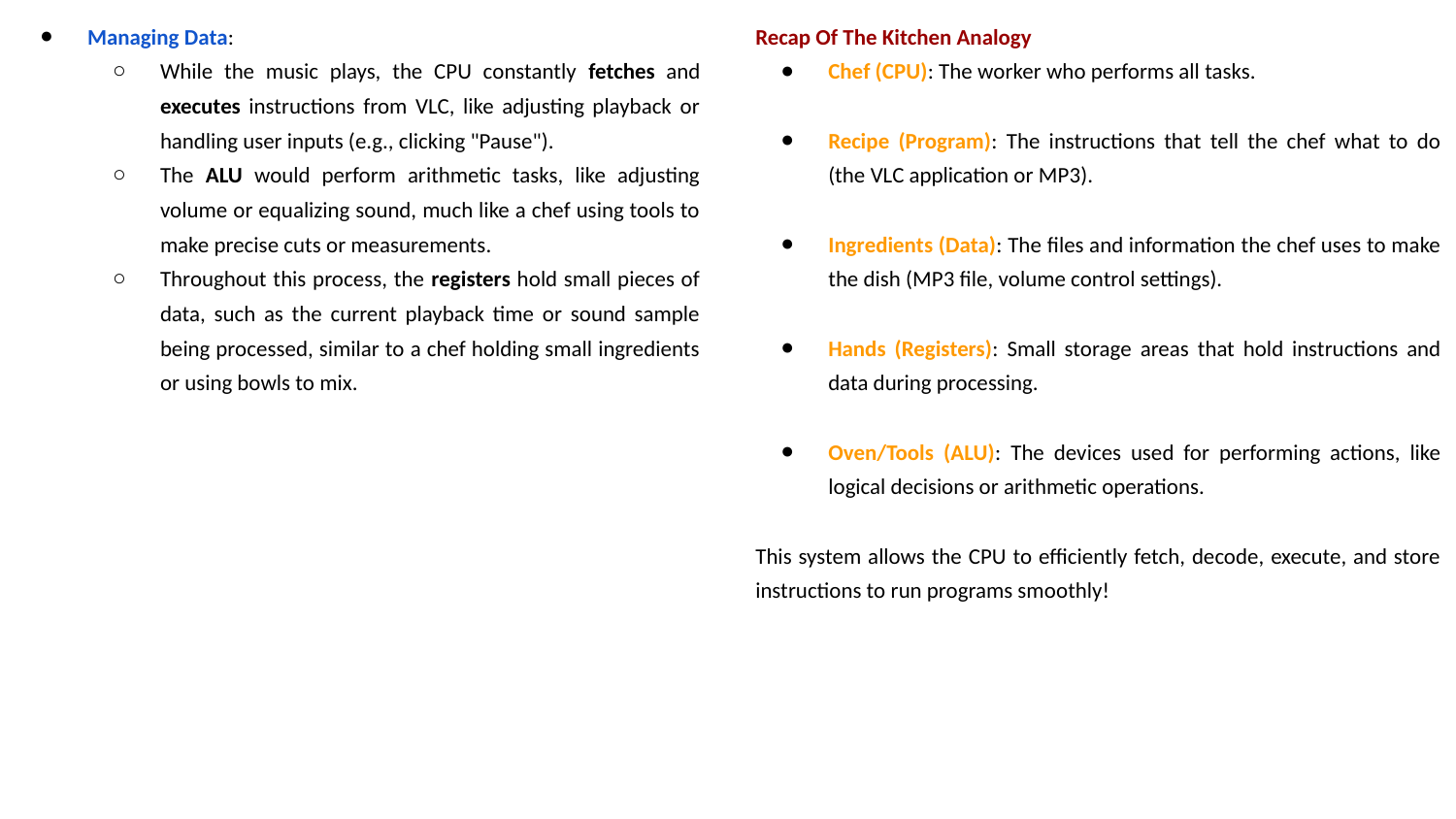

Recap Of The Kitchen Analogy
Chef (CPU): The worker who performs all tasks.

Recipe (Program): The instructions that tell the chef what to do (the VLC application or MP3).

Ingredients (Data): The files and information the chef uses to make the dish (MP3 file, volume control settings).

Hands (Registers): Small storage areas that hold instructions and data during processing.

Oven/Tools (ALU): The devices used for performing actions, like logical decisions or arithmetic operations.

This system allows the CPU to efficiently fetch, decode, execute, and store instructions to run programs smoothly!
Managing Data:
While the music plays, the CPU constantly fetches and executes instructions from VLC, like adjusting playback or handling user inputs (e.g., clicking "Pause").
The ALU would perform arithmetic tasks, like adjusting volume or equalizing sound, much like a chef using tools to make precise cuts or measurements.
Throughout this process, the registers hold small pieces of data, such as the current playback time or sound sample being processed, similar to a chef holding small ingredients or using bowls to mix.